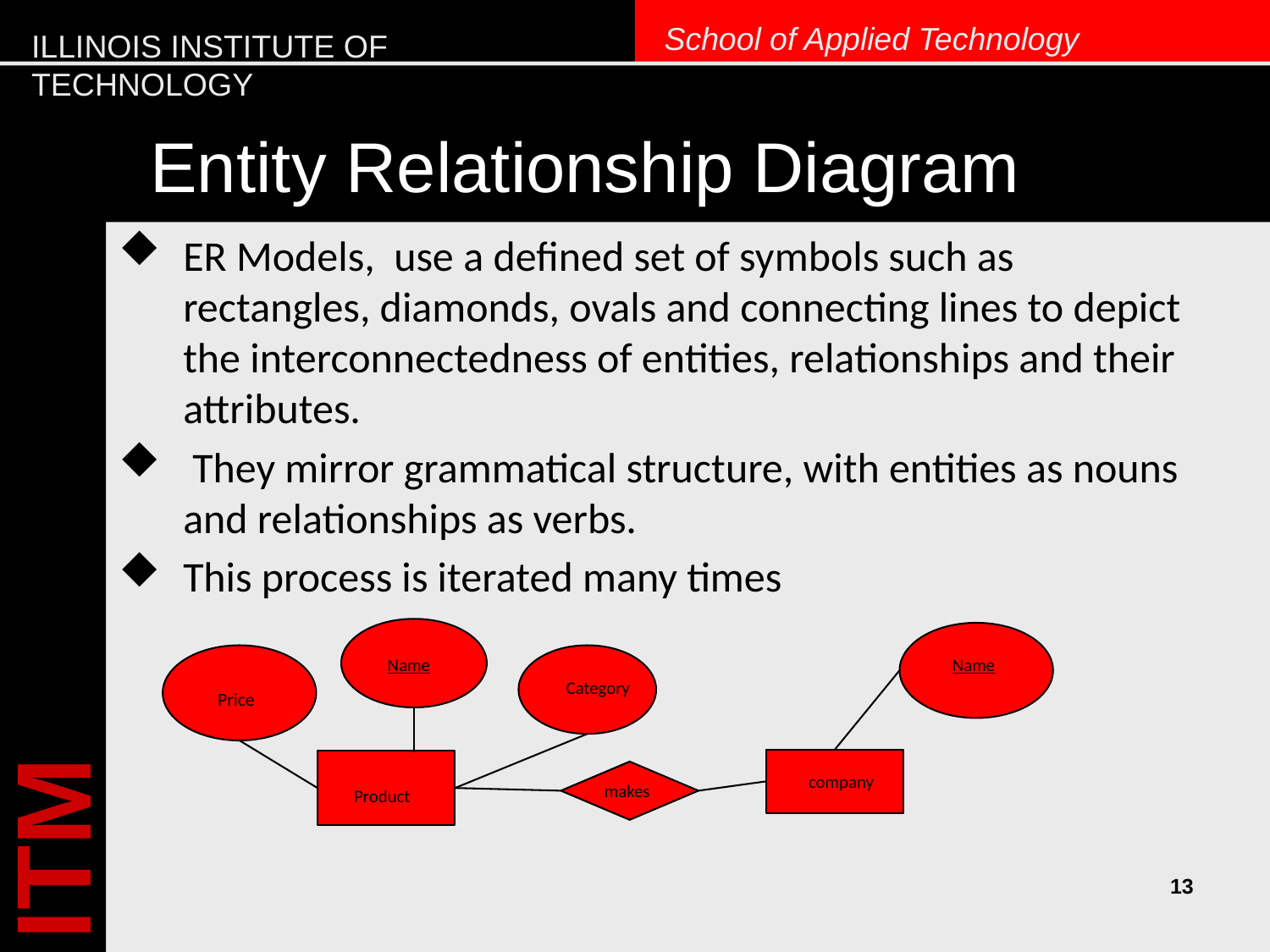

# Entity Relationship Diagram
ER Models,  use a defined set of symbols such as rectangles, diamonds, ovals and connecting lines to depict the interconnectedness of entities, relationships and their attributes.
 They mirror grammatical structure, with entities as nouns and relationships as verbs.
This process is iterated many times

Name
Name
Category
Price

company
makes
Product
13